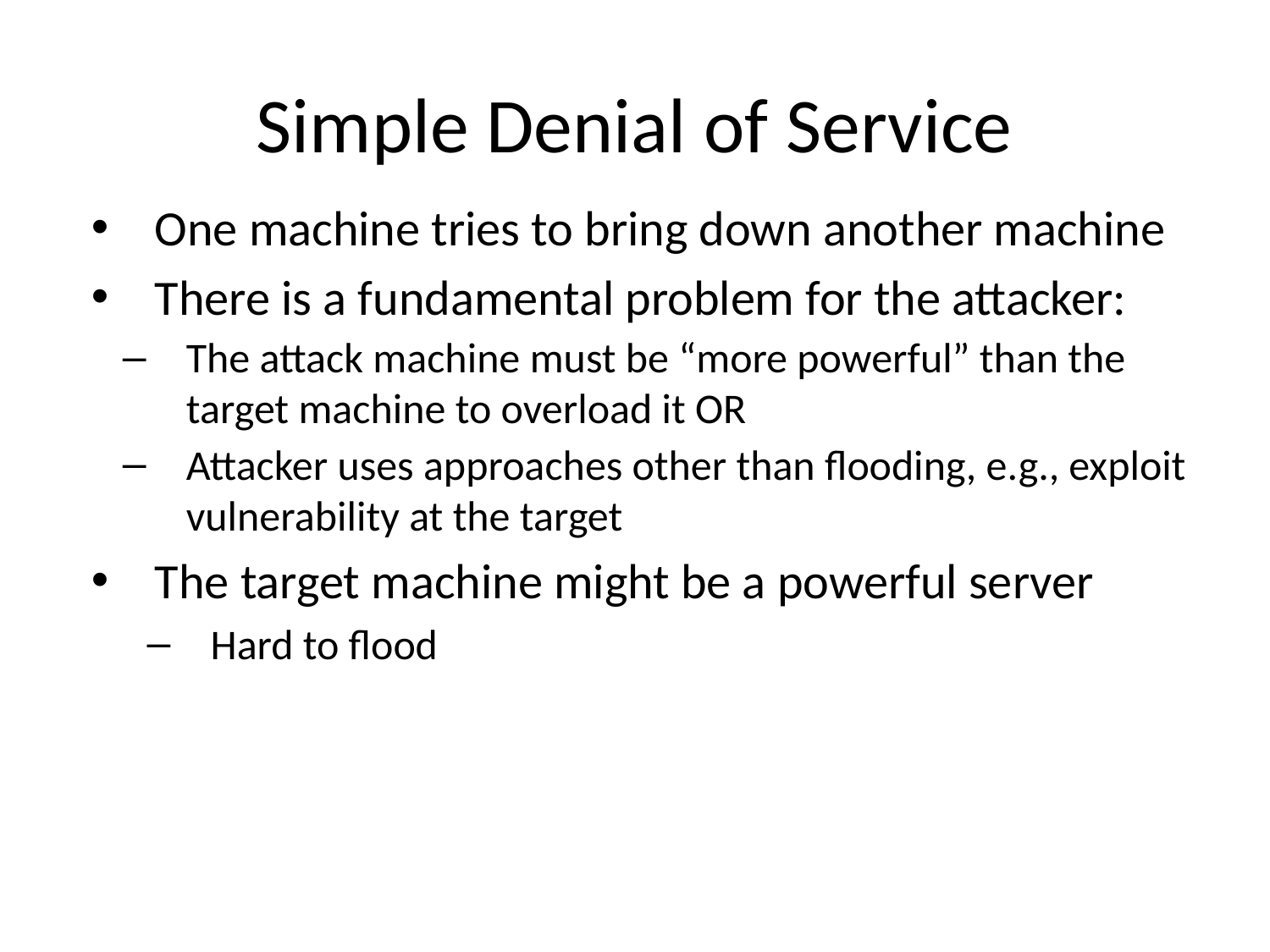

# Simple Denial of Service
One machine tries to bring down another machine
There is a fundamental problem for the attacker:
The attack machine must be “more powerful” than the target machine to overload it OR
Attacker uses approaches other than flooding, e.g., exploit vulnerability at the target
The target machine might be a powerful server
Hard to flood